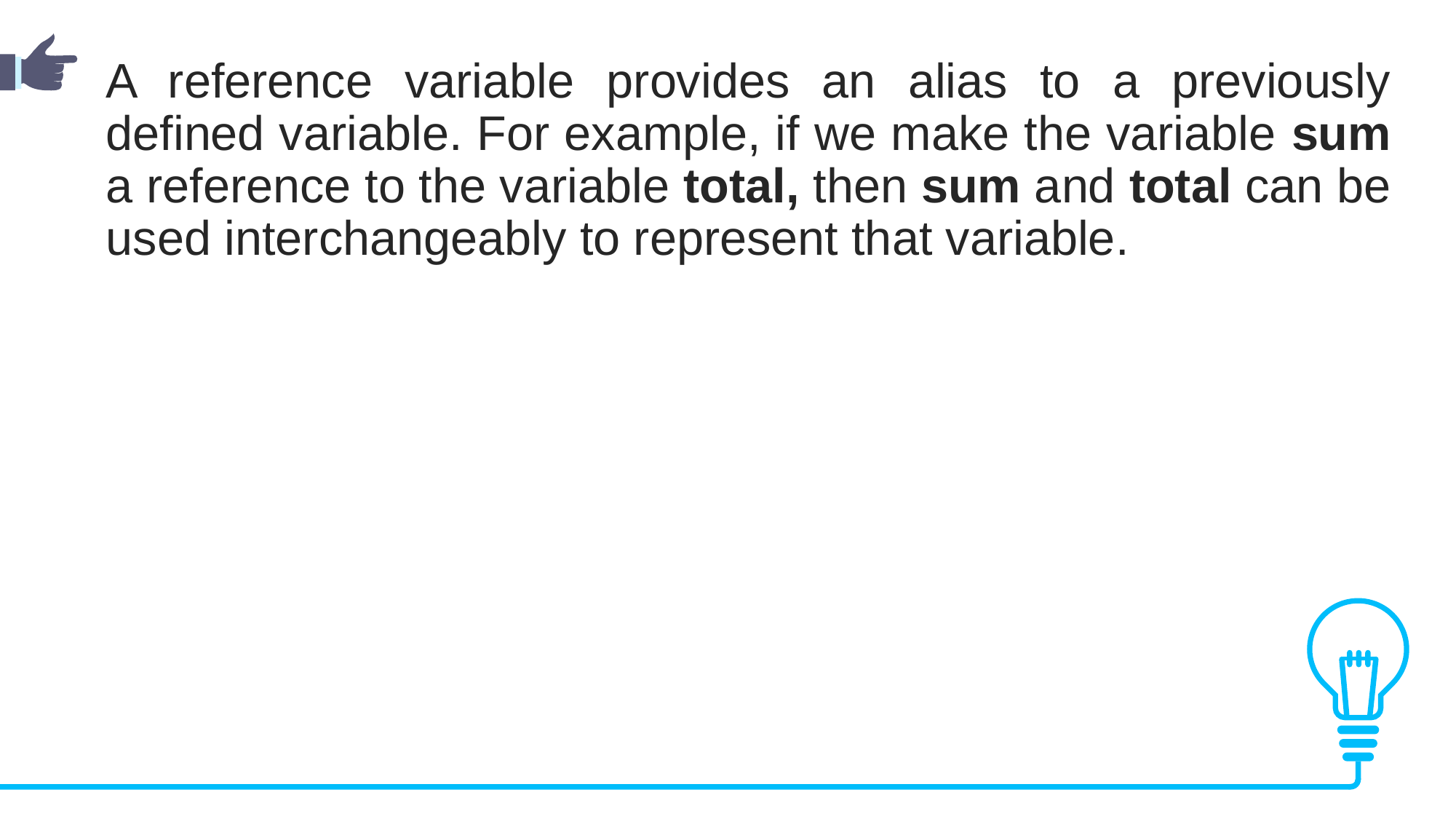

A reference variable provides an alias to a previously defined variable. For example, if we make the variable sum a reference to the variable total, then sum and total can be used interchangeably to represent that variable.